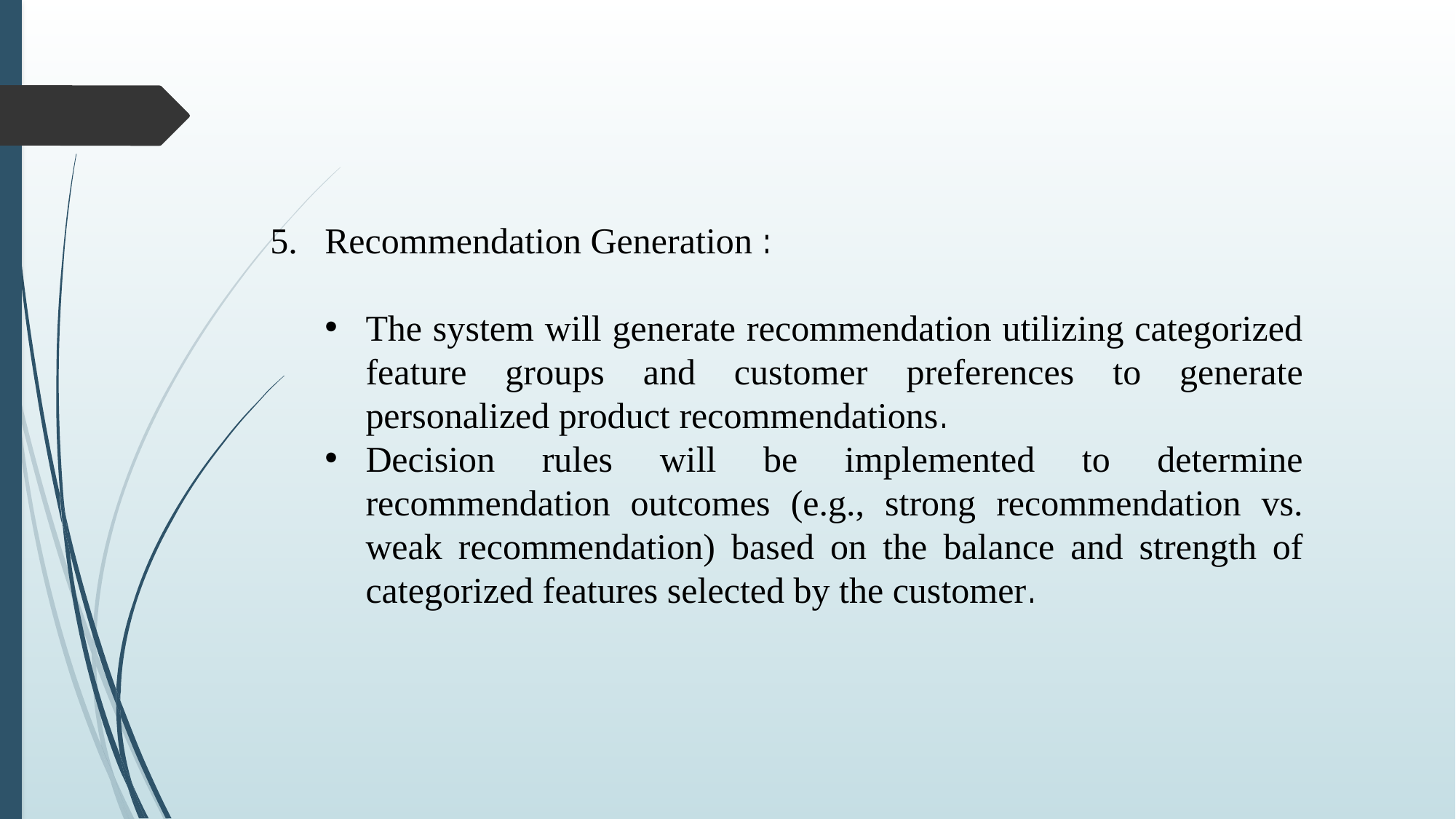

Recommendation Generation :

The system will generate recommendation utilizing categorized feature groups and customer preferences to generate personalized product recommendations.
Decision rules will be implemented to determine recommendation outcomes (e.g., strong recommendation vs. weak recommendation) based on the balance and strength of categorized features selected by the customer.